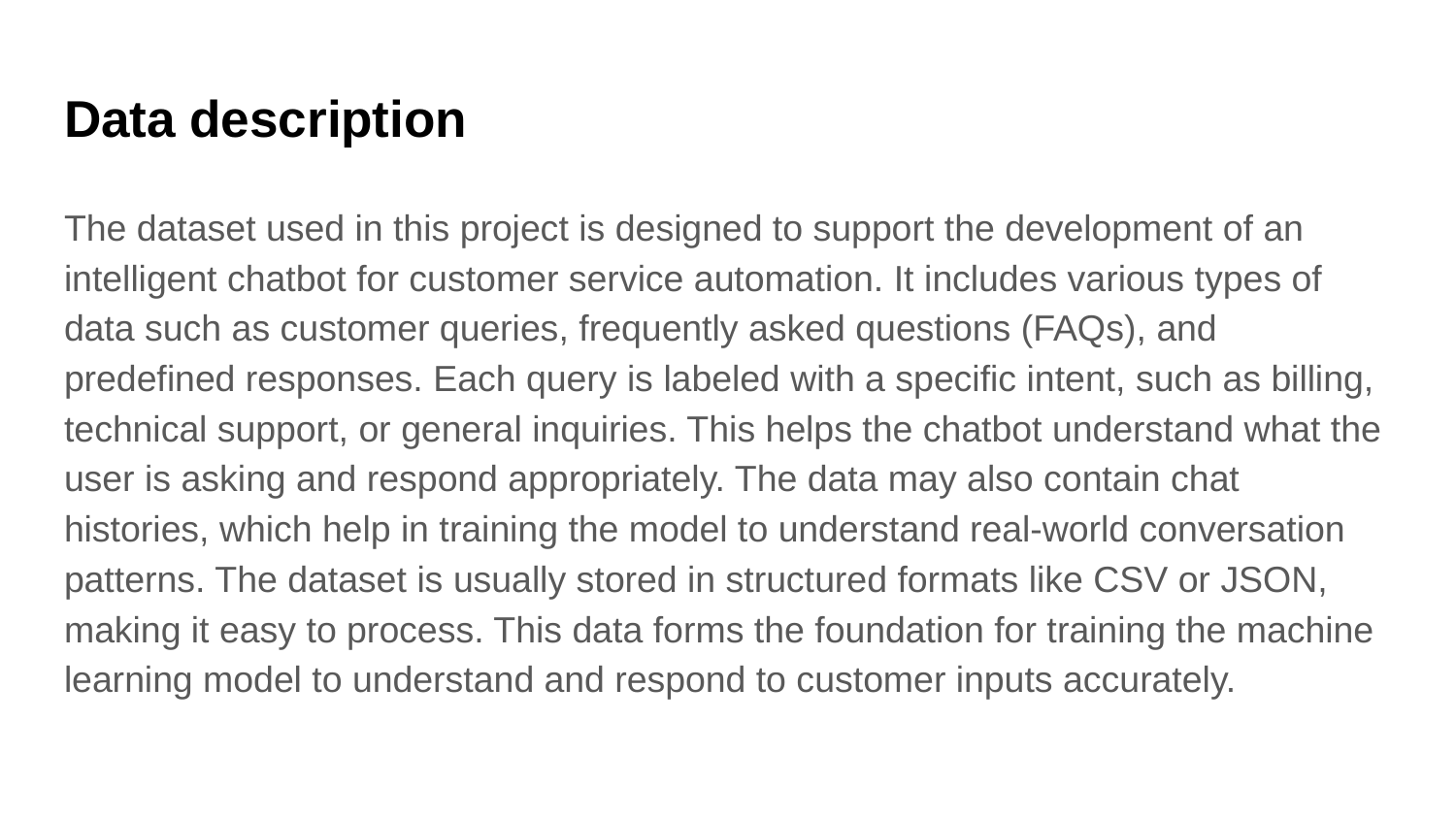

# Data description
The dataset used in this project is designed to support the development of an intelligent chatbot for customer service automation. It includes various types of data such as customer queries, frequently asked questions (FAQs), and predefined responses. Each query is labeled with a specific intent, such as billing, technical support, or general inquiries. This helps the chatbot understand what the user is asking and respond appropriately. The data may also contain chat histories, which help in training the model to understand real-world conversation patterns. The dataset is usually stored in structured formats like CSV or JSON, making it easy to process. This data forms the foundation for training the machine learning model to understand and respond to customer inputs accurately.